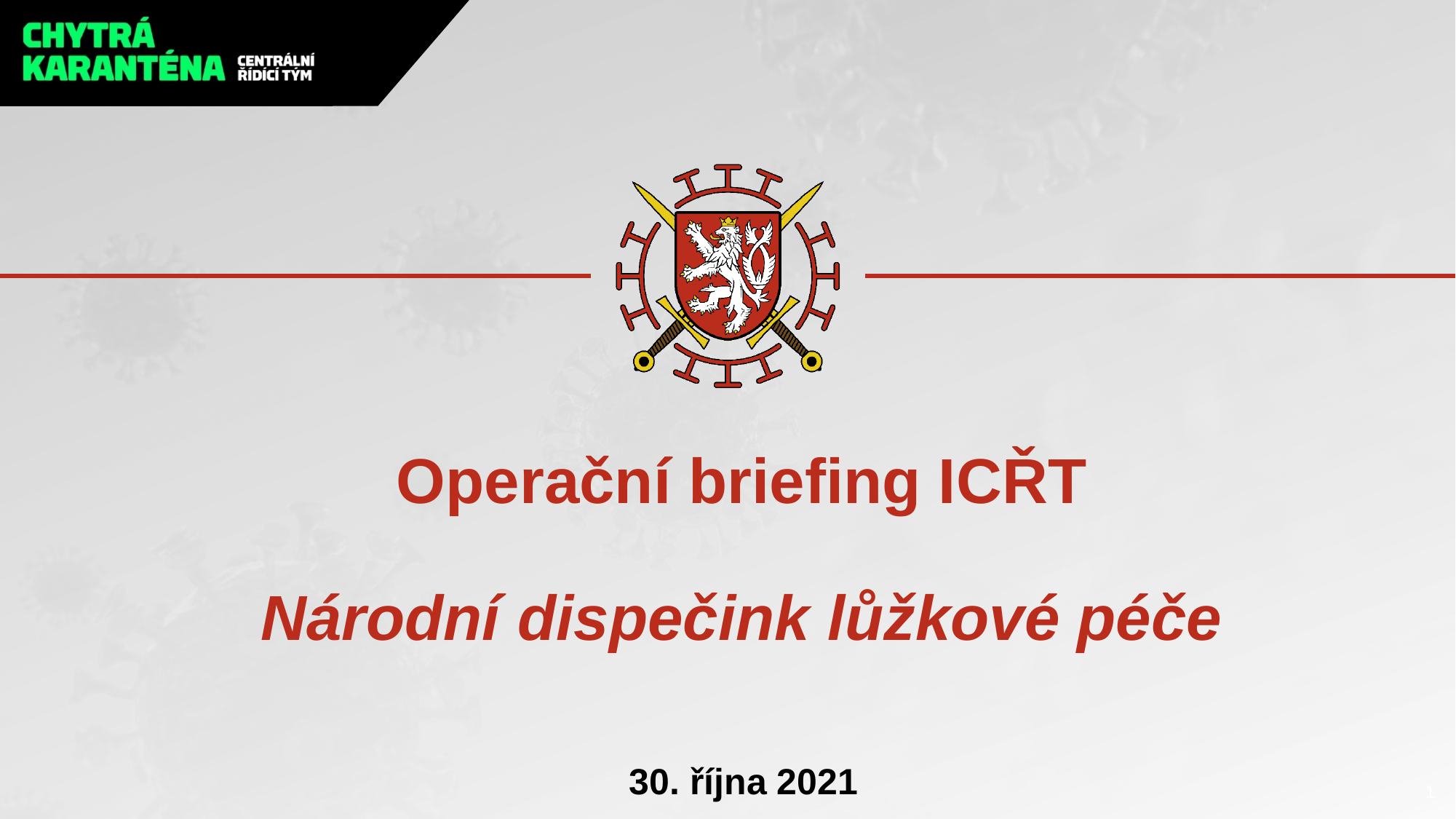

# Operační briefing ICŘT Národní dispečink lůžkové péče
30. října 2021
1